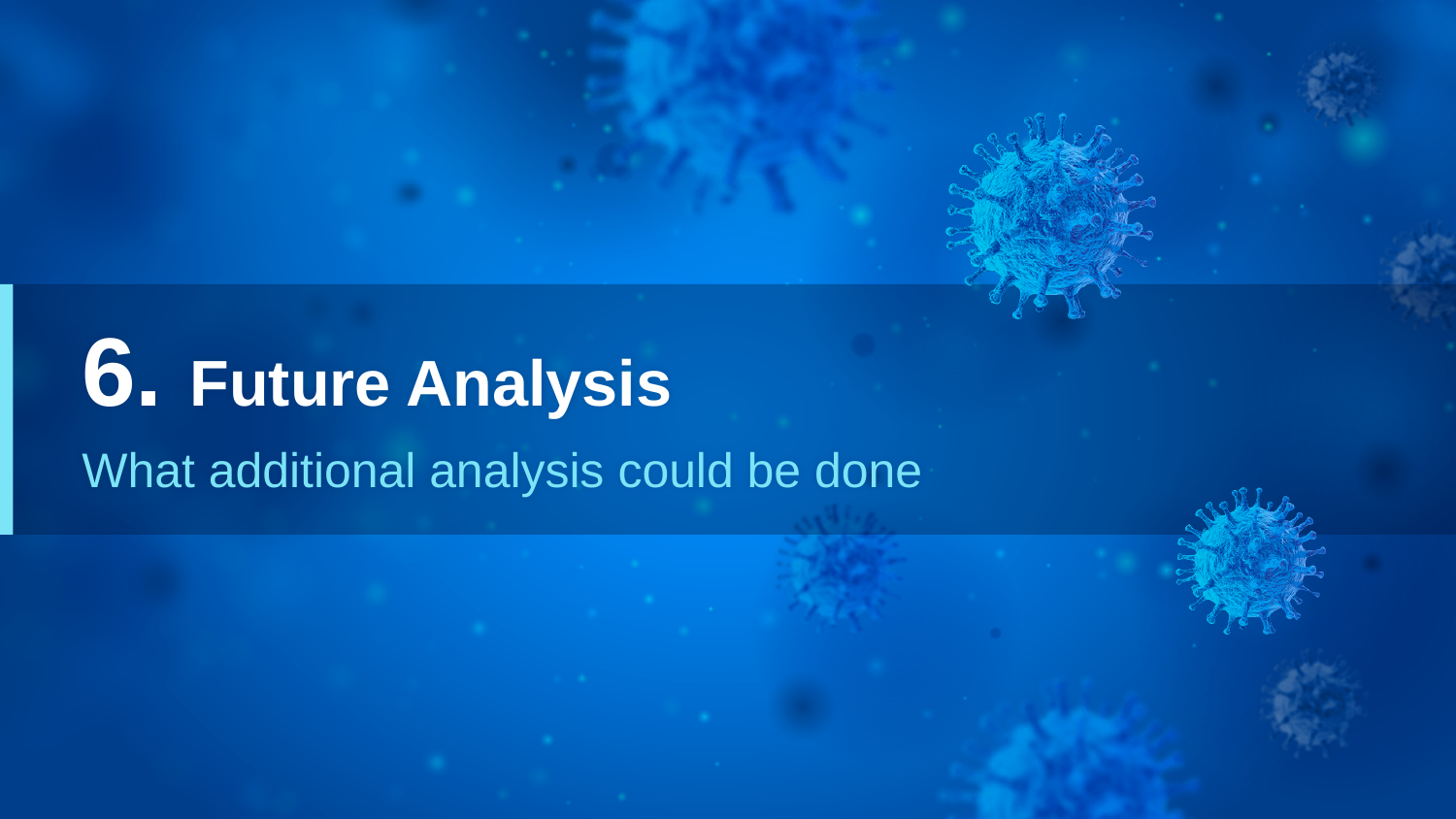

# 6. Future Analysis
What additional analysis could be done